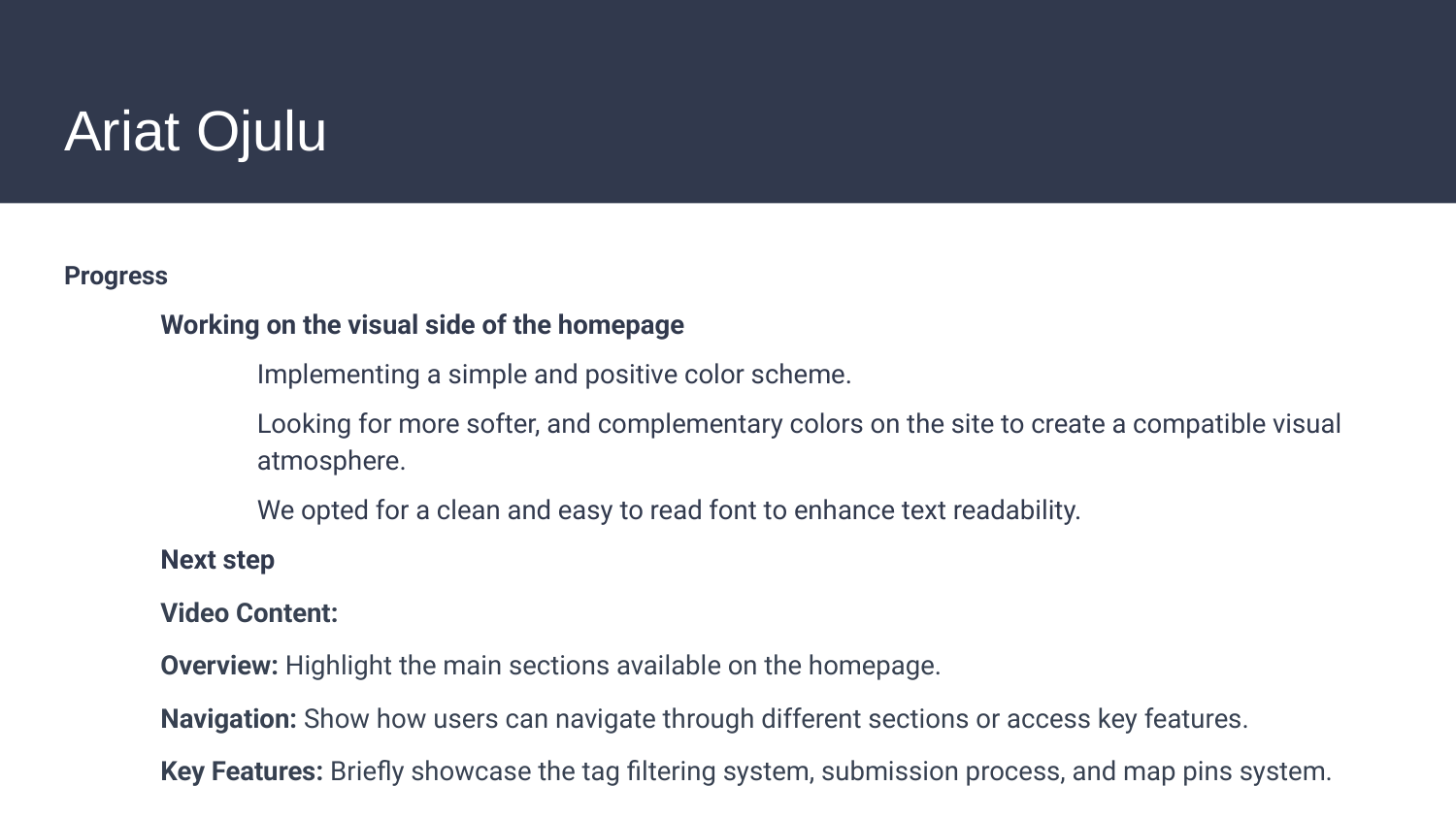

# Ariat Ojulu
Progress
Working on the visual side of the homepage
Implementing a simple and positive color scheme.
Looking for more softer, and complementary colors on the site to create a compatible visual atmosphere.
We opted for a clean and easy to read font to enhance text readability.
Next step
Video Content:
Overview: Highlight the main sections available on the homepage.
Navigation: Show how users can navigate through different sections or access key features.
Key Features: Briefly showcase the tag filtering system, submission process, and map pins system.